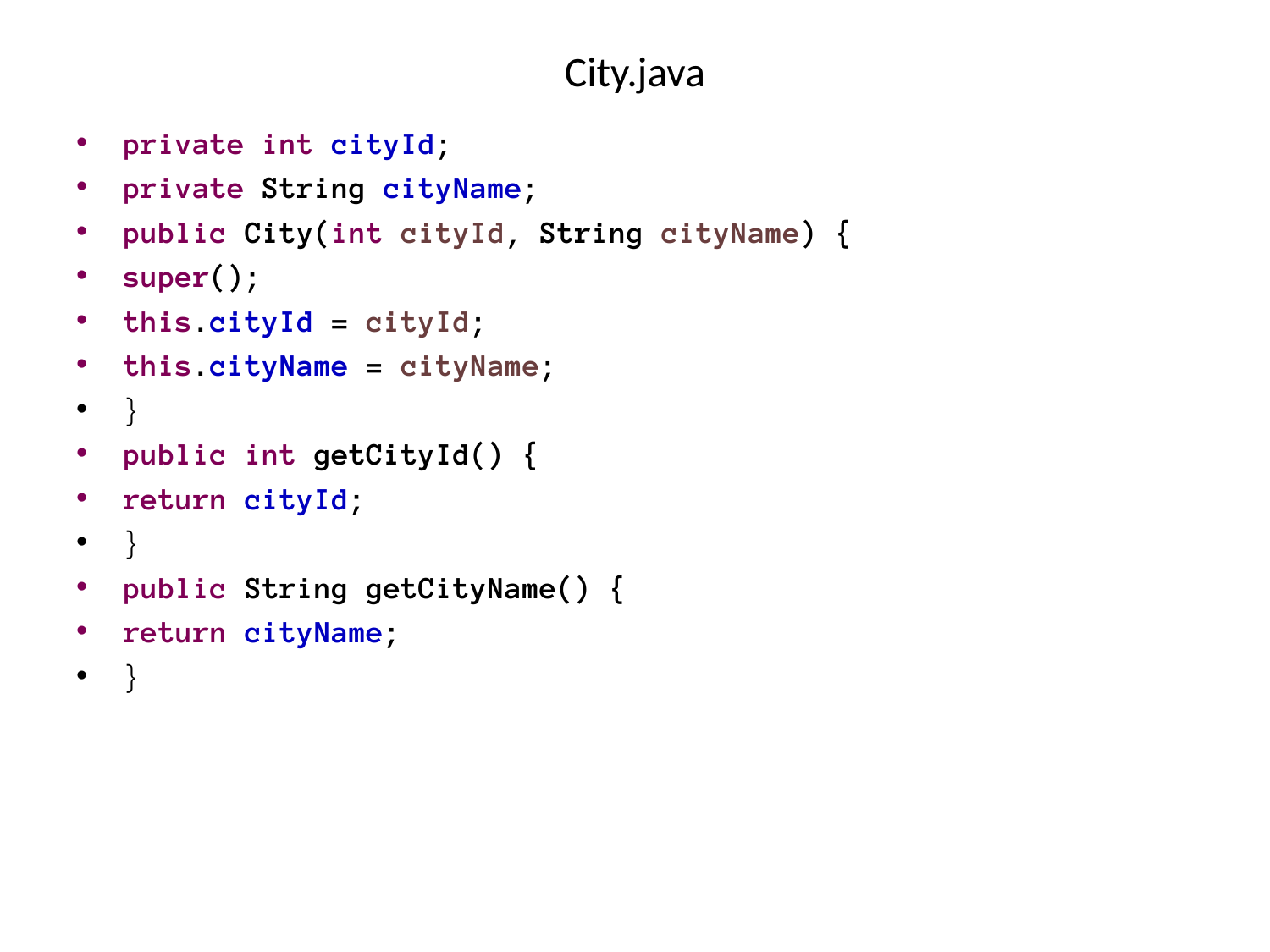

# City.java
private int cityId;
private String cityName;
public City(int cityId, String cityName) {
super();
this.cityId = cityId;
this.cityName = cityName;
}
public int getCityId() {
return cityId;
}
public String getCityName() {
return cityName;
}